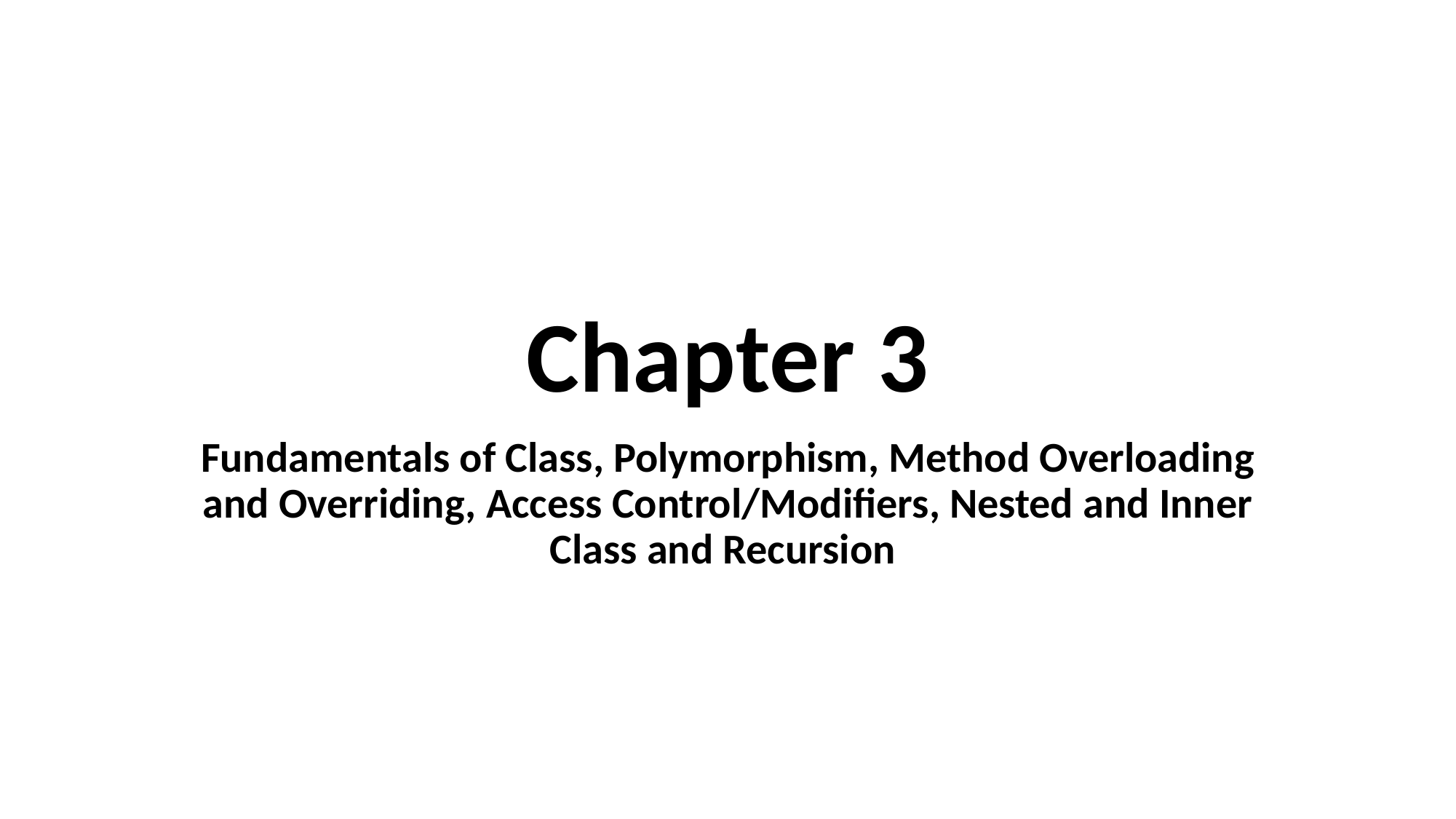

# Chapter 3
Fundamentals of Class, Polymorphism, Method Overloading and Overriding, Access Control/Modifiers, Nested and Inner Class and Recursion